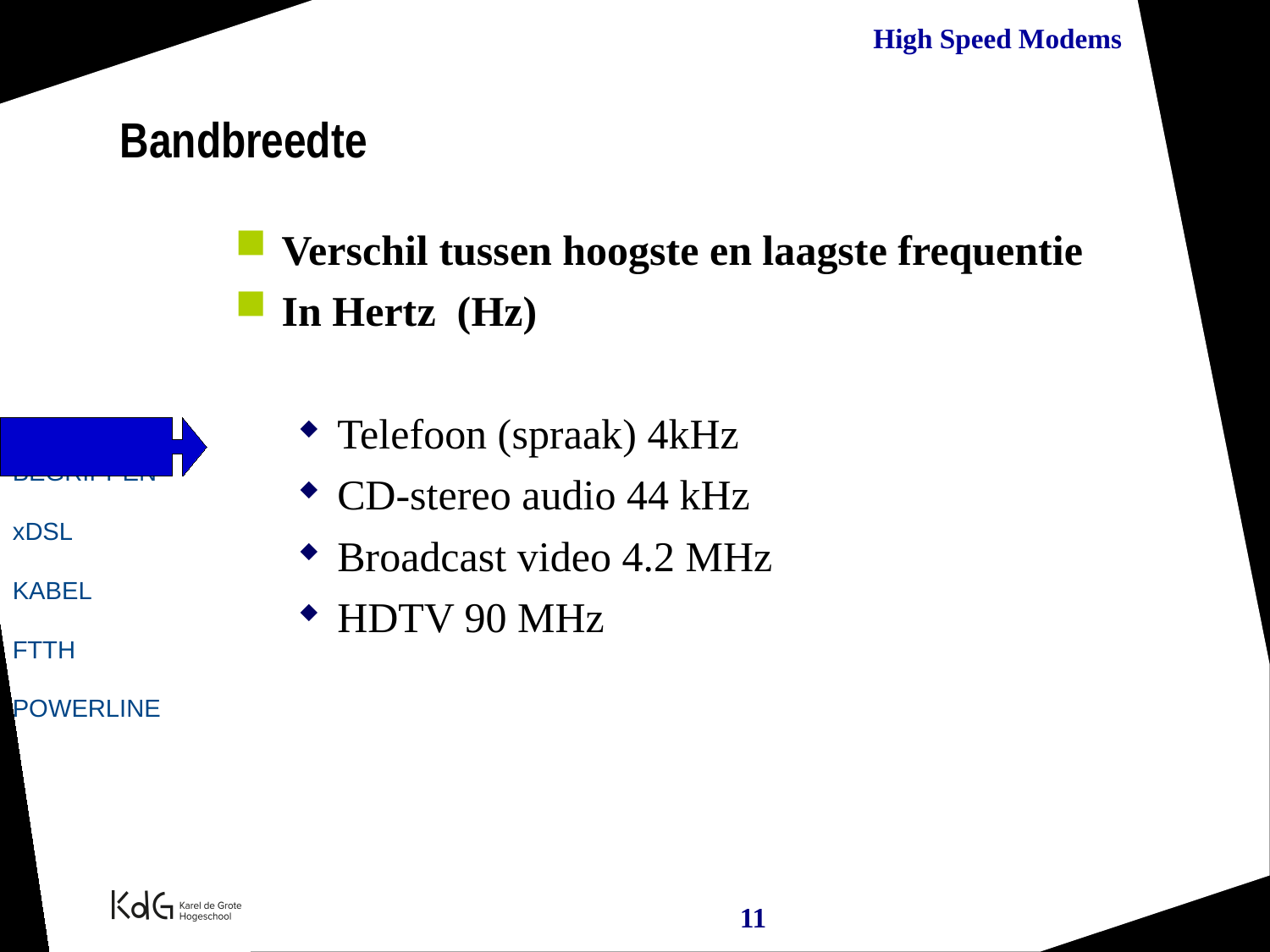

Bandbreedte
Verschil tussen hoogste en laagste frequentie
In Hertz  (Hz)

Telefoon (spraak) 4kHz
CD-stereo audio 44 kHz
Broadcast video 4.2 MHz
HDTV 90 MHz